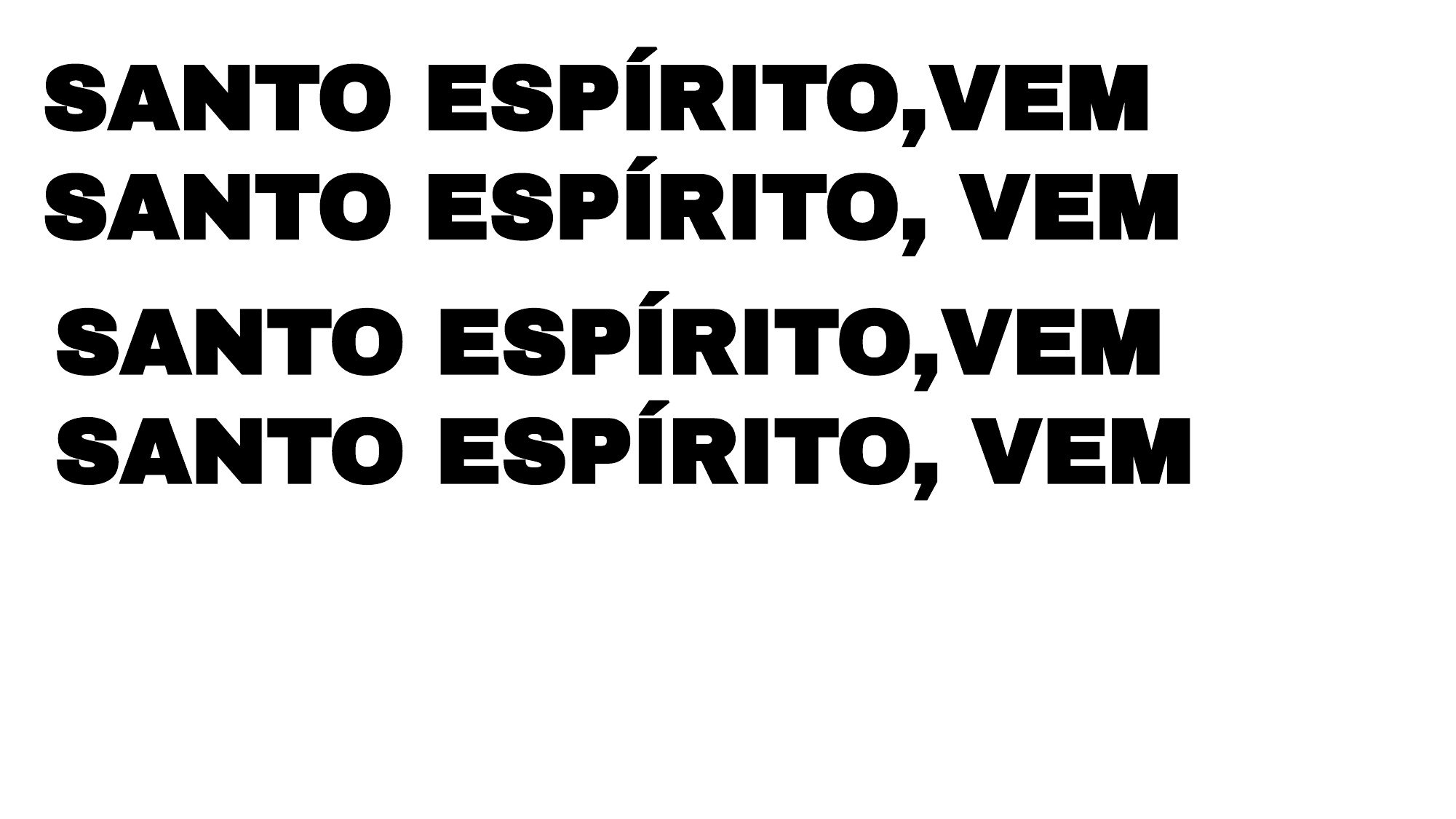

SANTO ESPÍRITO,VEM SANTO ESPÍRITO, VEM
SANTO ESPÍRITO,VEM SANTO ESPÍRITO, VEM